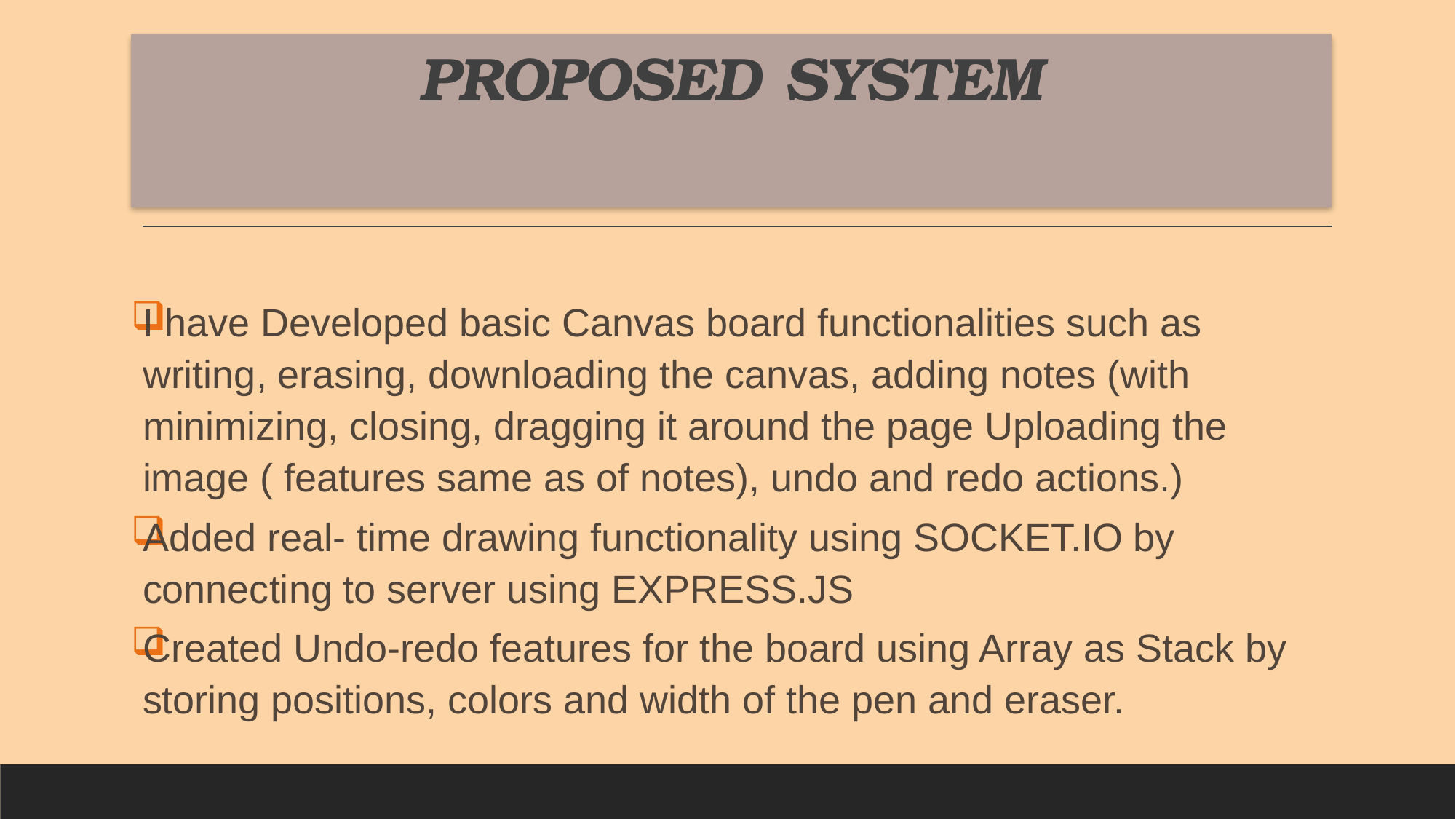

# PROPOSED SYSTEM
I have Developed basic Canvas board functionalities such as writing, erasing, downloading the canvas, adding notes (with minimizing, closing, dragging it around the page Uploading the image ( features same as of notes), undo and redo actions.)
Added real- time drawing functionality using SOCKET.IO by connecting to server using EXPRESS.JS
Created Undo-redo features for the board using Array as Stack by storing positions, colors and width of the pen and eraser.